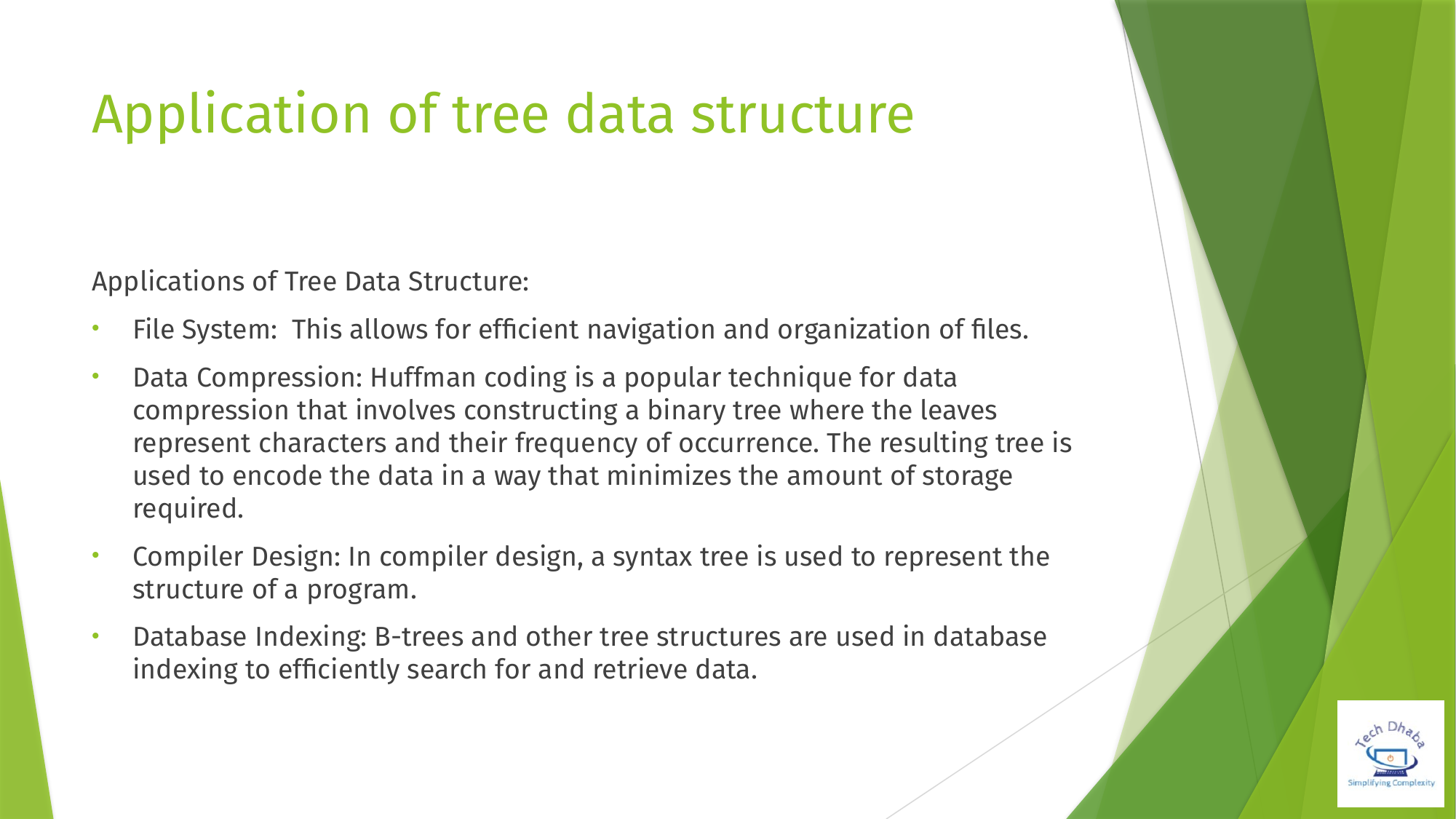

# Application of tree data structure
Applications of Tree Data Structure:
File System:  This allows for efficient navigation and organization of files.
Data Compression: Huffman coding is a popular technique for data compression that involves constructing a binary tree where the leaves represent characters and their frequency of occurrence. The resulting tree is used to encode the data in a way that minimizes the amount of storage required.
Compiler Design: In compiler design, a syntax tree is used to represent the structure of a program.
Database Indexing: B-trees and other tree structures are used in database indexing to efficiently search for and retrieve data.